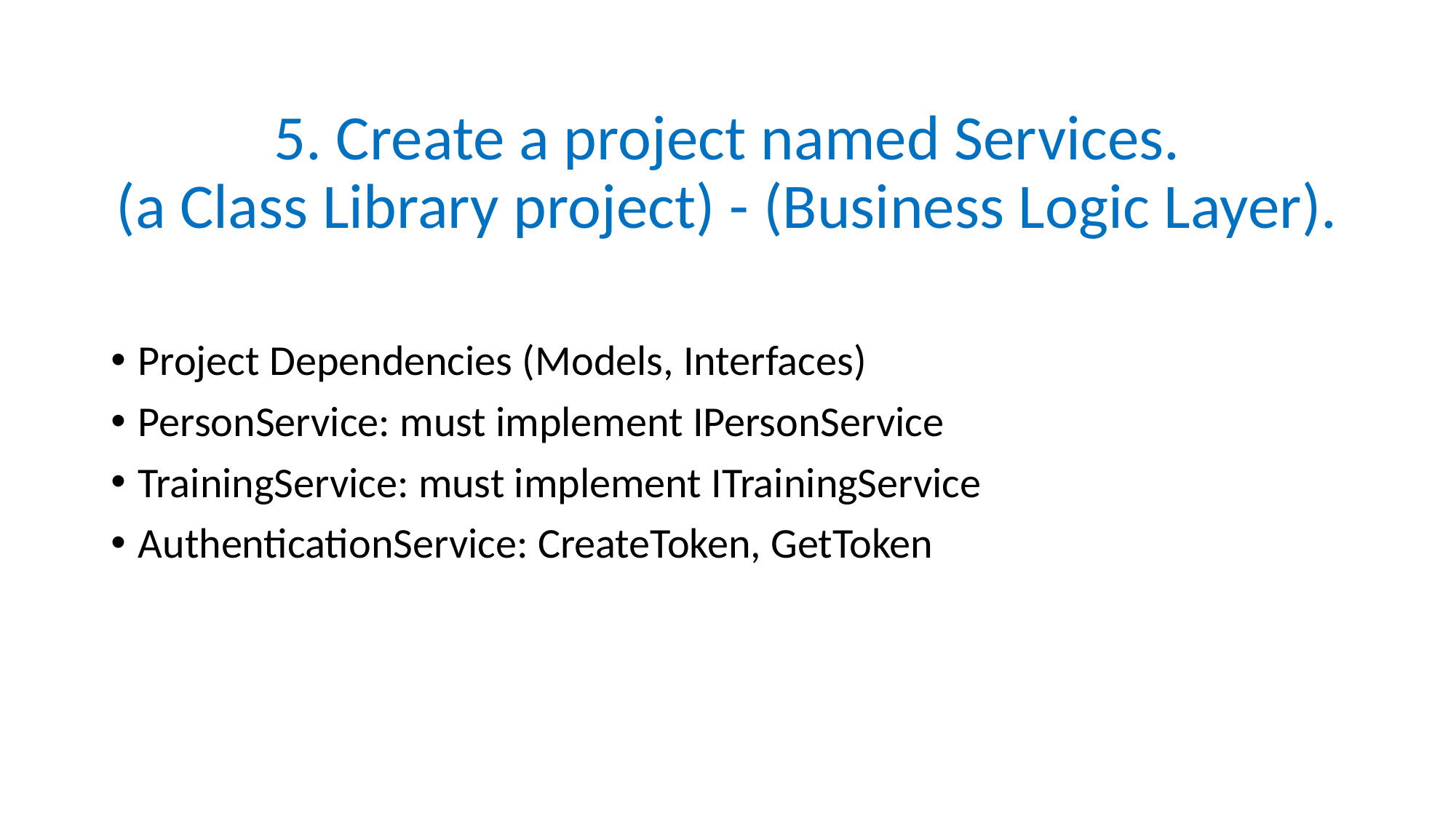

# 5. Create a project named Services. (a Class Library project) - (Business Logic Layer).
Project Dependencies (Models, Interfaces)
PersonService: must implement IPersonService
TrainingService: must implement ITrainingService
AuthenticationService: CreateToken, GetToken